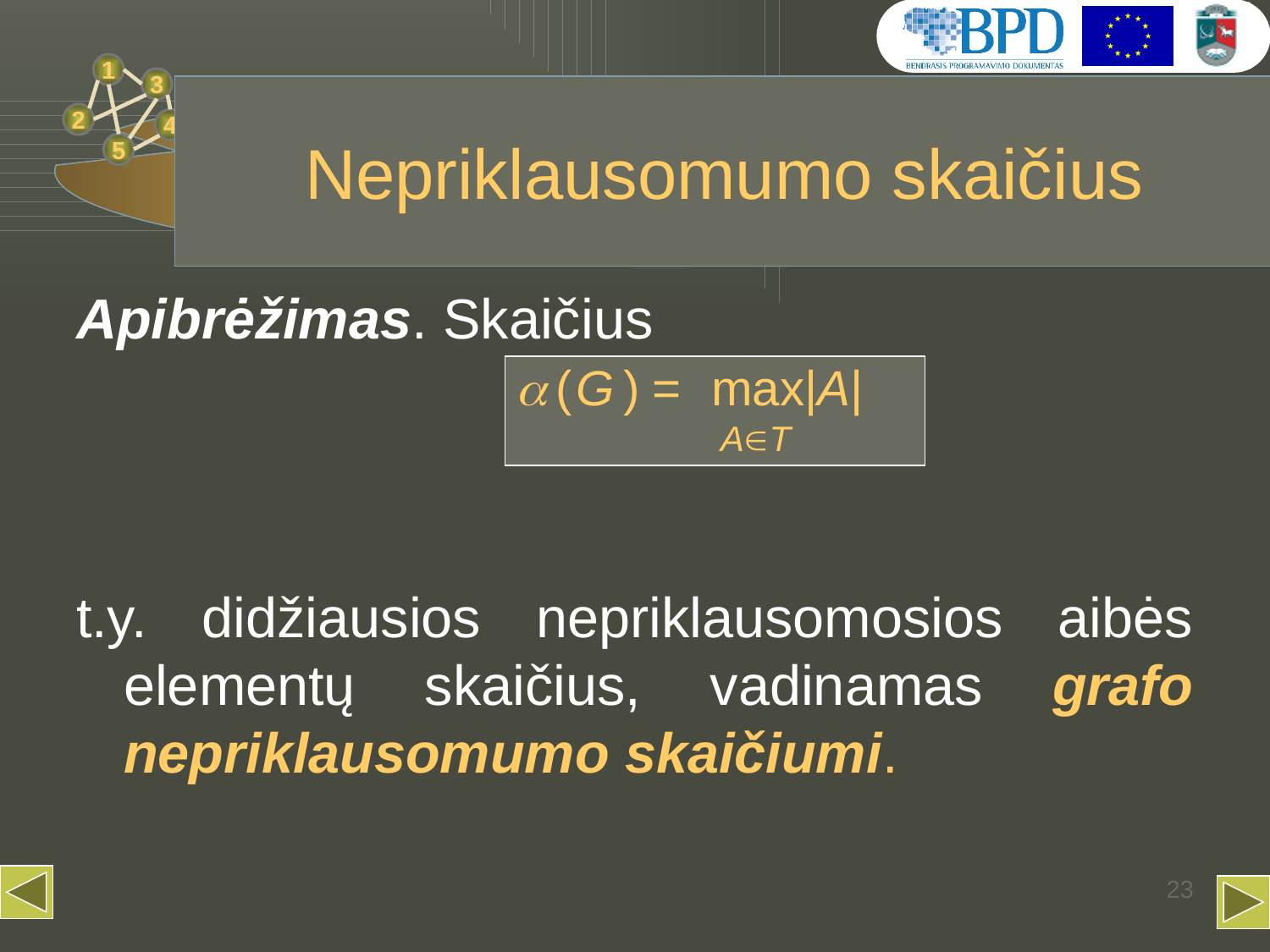

# Nepriklausomumo skaičius
Apibrėžimas. Skaičius

t.y. didžiausios nepriklausomosios aibės elementų skaičius, vadinamas grafo nepriklausomumo skaičiumi.

α
(
G
)
=
max|A|
A∈T
23